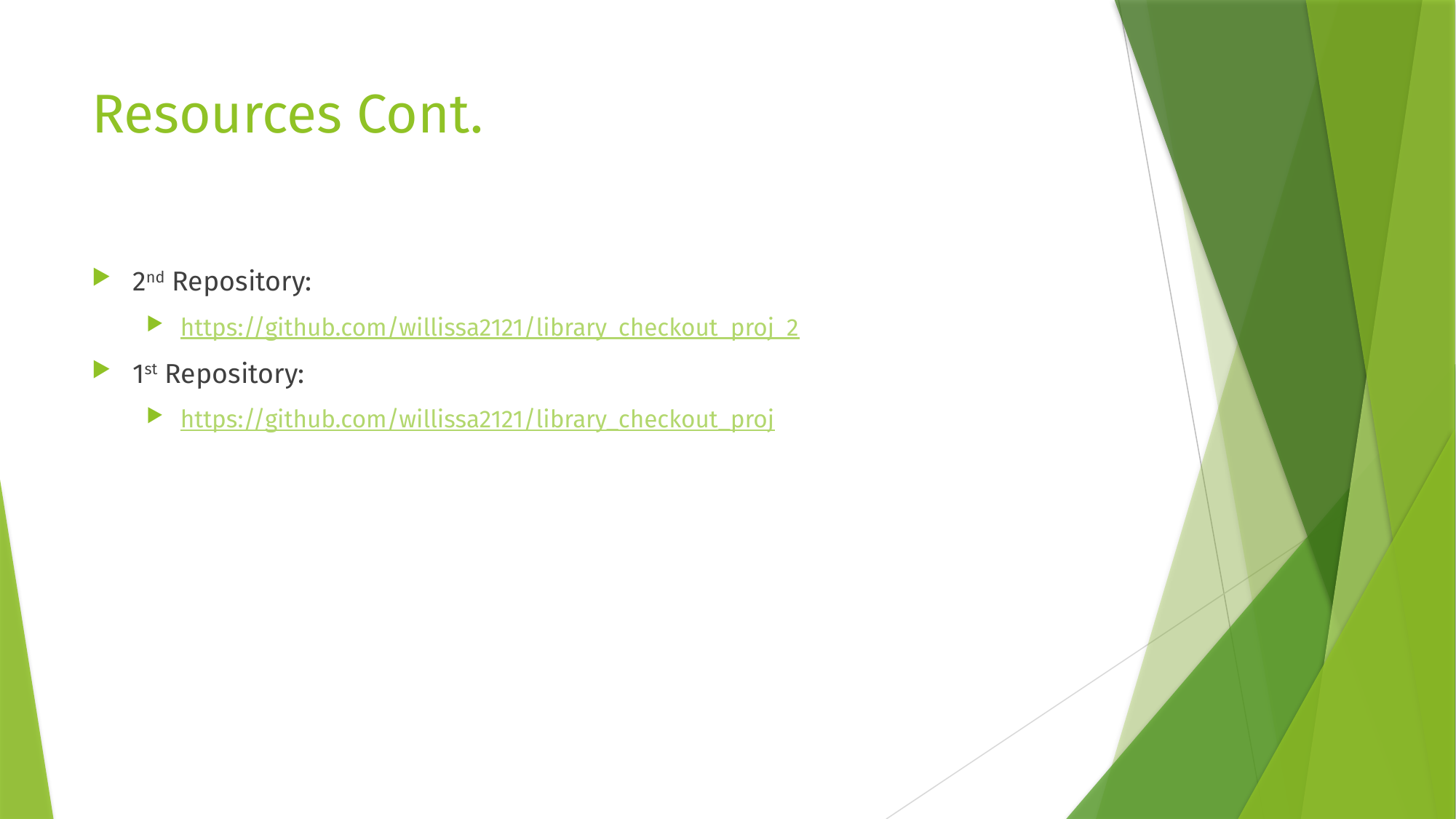

# Resources Cont.
2nd Repository:
https://github.com/willissa2121/library_checkout_proj_2
1st Repository:
https://github.com/willissa2121/library_checkout_proj